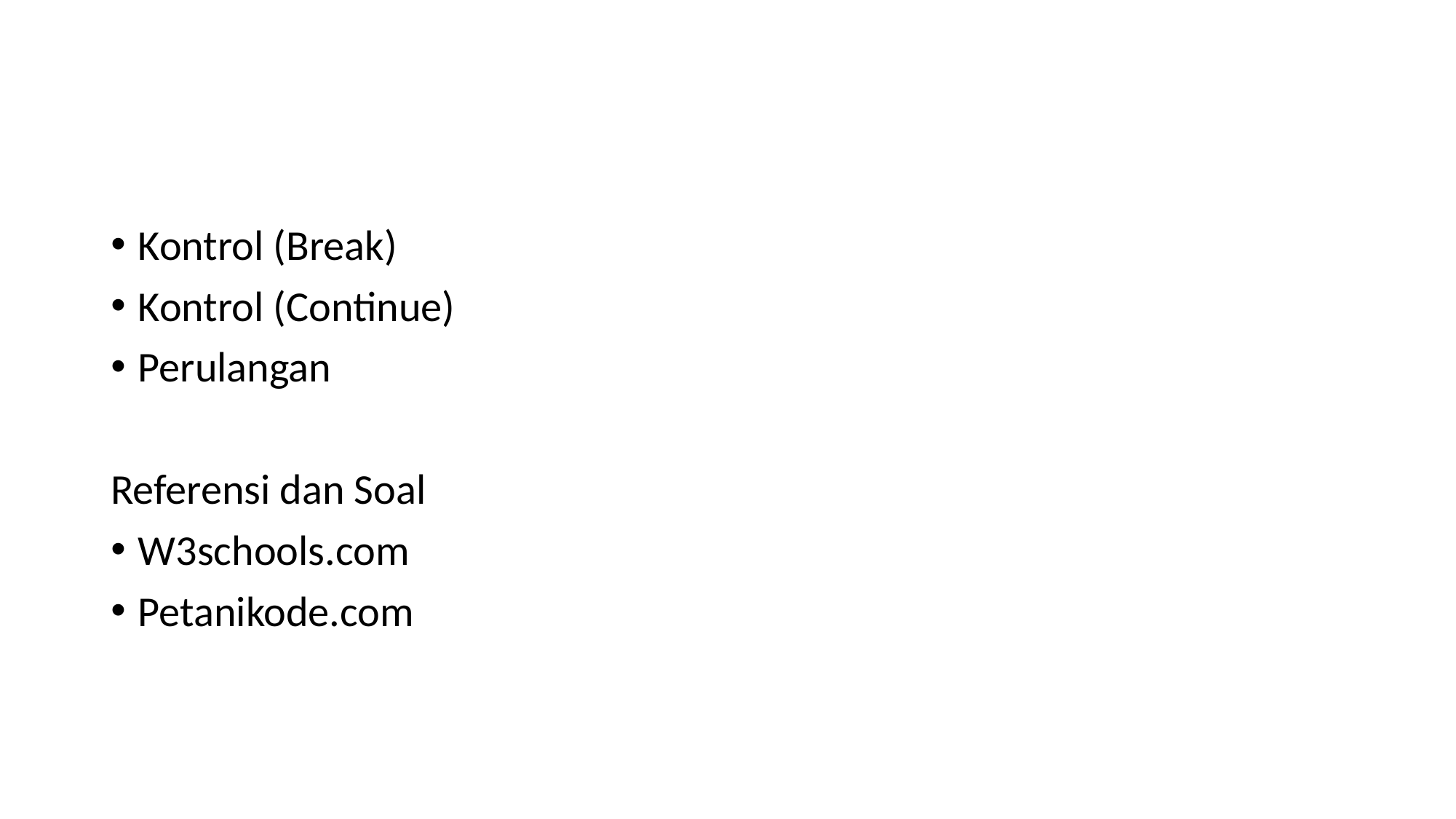

#
Kontrol (Break)
Kontrol (Continue)
Perulangan

Referensi dan Soal
W3schools.com
Petanikode.com